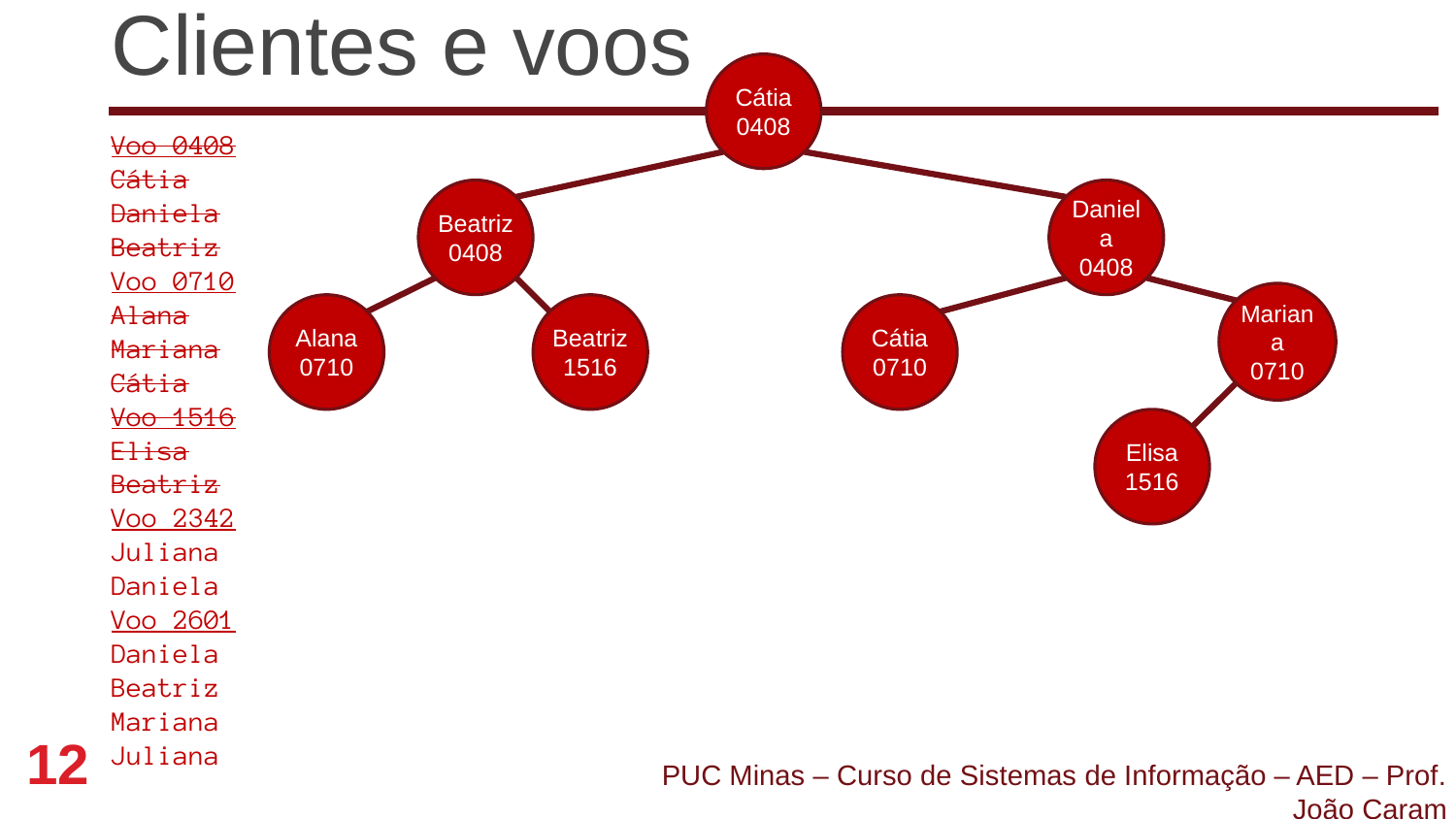

# Clientes e voos
Cátia
0408
Voo 0408
Cátia
Daniela
Beatriz
Voo 0710
Alana
Mariana
Cátia
Voo 1516
Elisa
Beatriz
Voo 2342
Juliana
Daniela
Voo 2601
Daniela
Beatriz
Mariana
Juliana
Beatriz
0408
Daniela
0408
Mariana
0710
Alana
0710
Beatriz
1516
Cátia
0710
Elisa
1516
12
PUC Minas – Curso de Sistemas de Informação – AED – Prof. João Caram